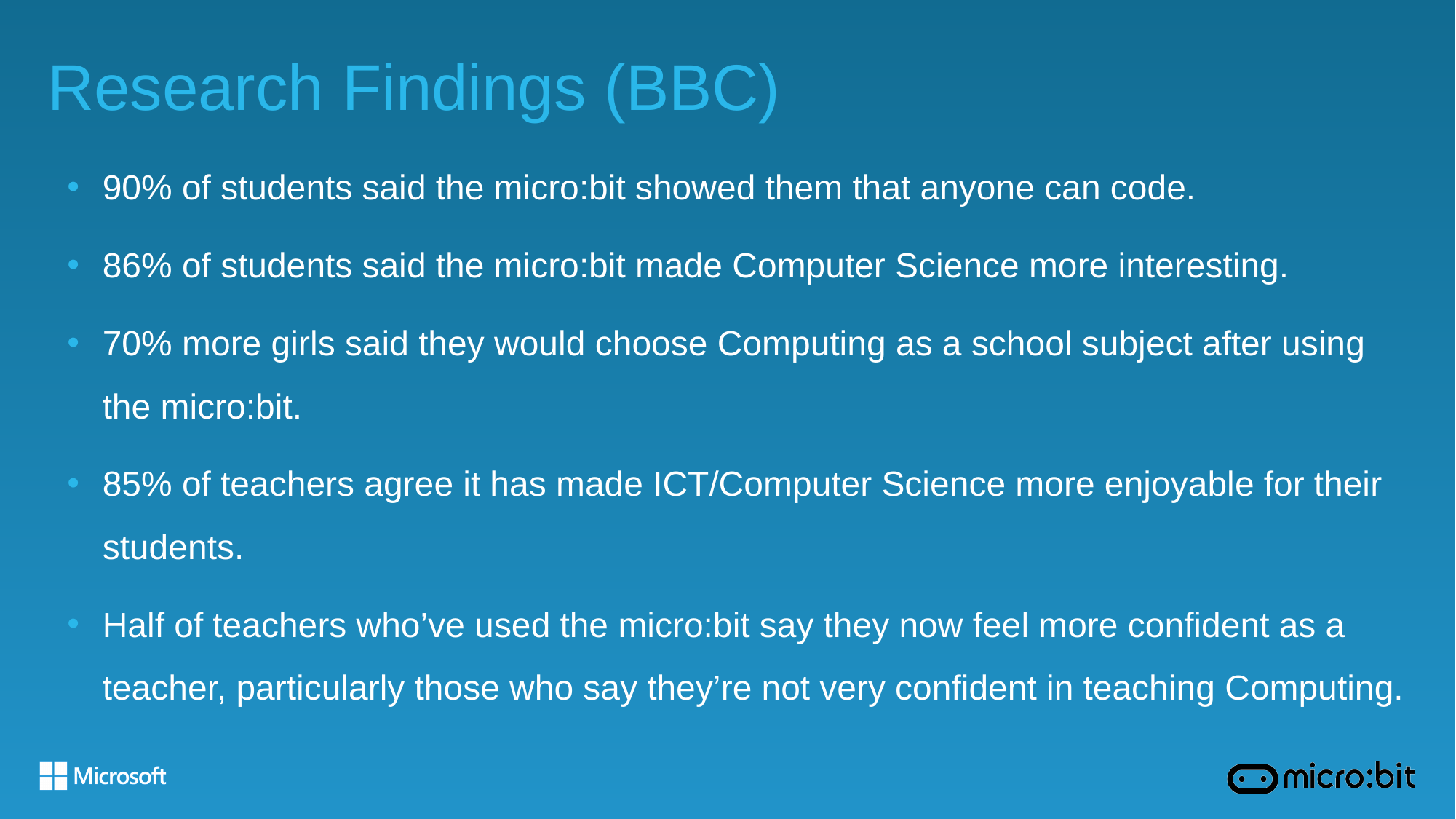

# Research Findings (BBC)
90% of students said the micro:bit showed them that anyone can code.
86% of students said the micro:bit made Computer Science more interesting.
70% more girls said they would choose Computing as a school subject after using the micro:bit.
85% of teachers agree it has made ICT/Computer Science more enjoyable for their students.
Half of teachers who’ve used the micro:bit say they now feel more confident as a teacher, particularly those who say they’re not very confident in teaching Computing.